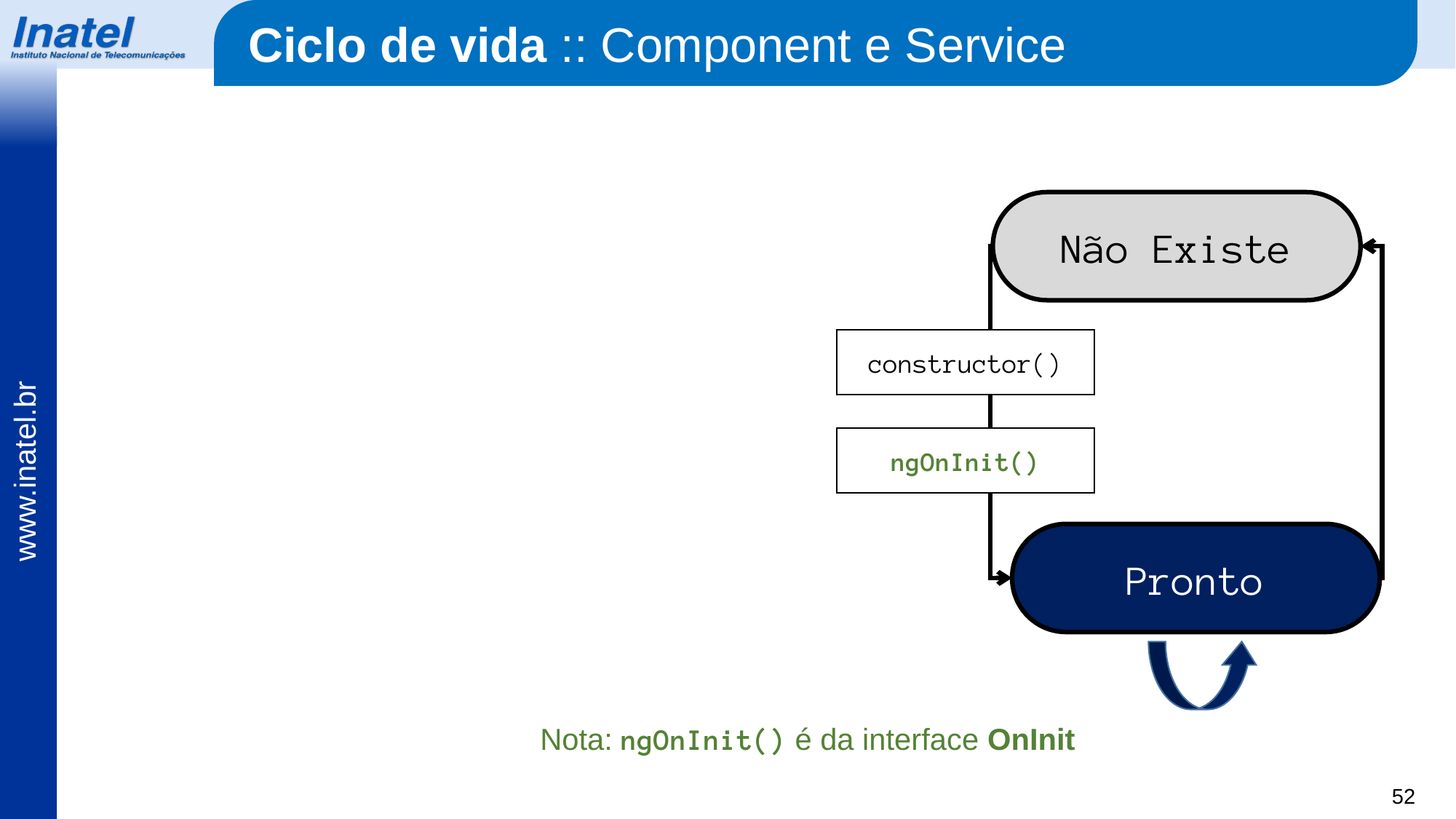

Ciclo de vida :: Component e Service
Não Existe
constructor()
ngOnInit()
Pronto

Nota: ngOnInit() é da interface OnInit